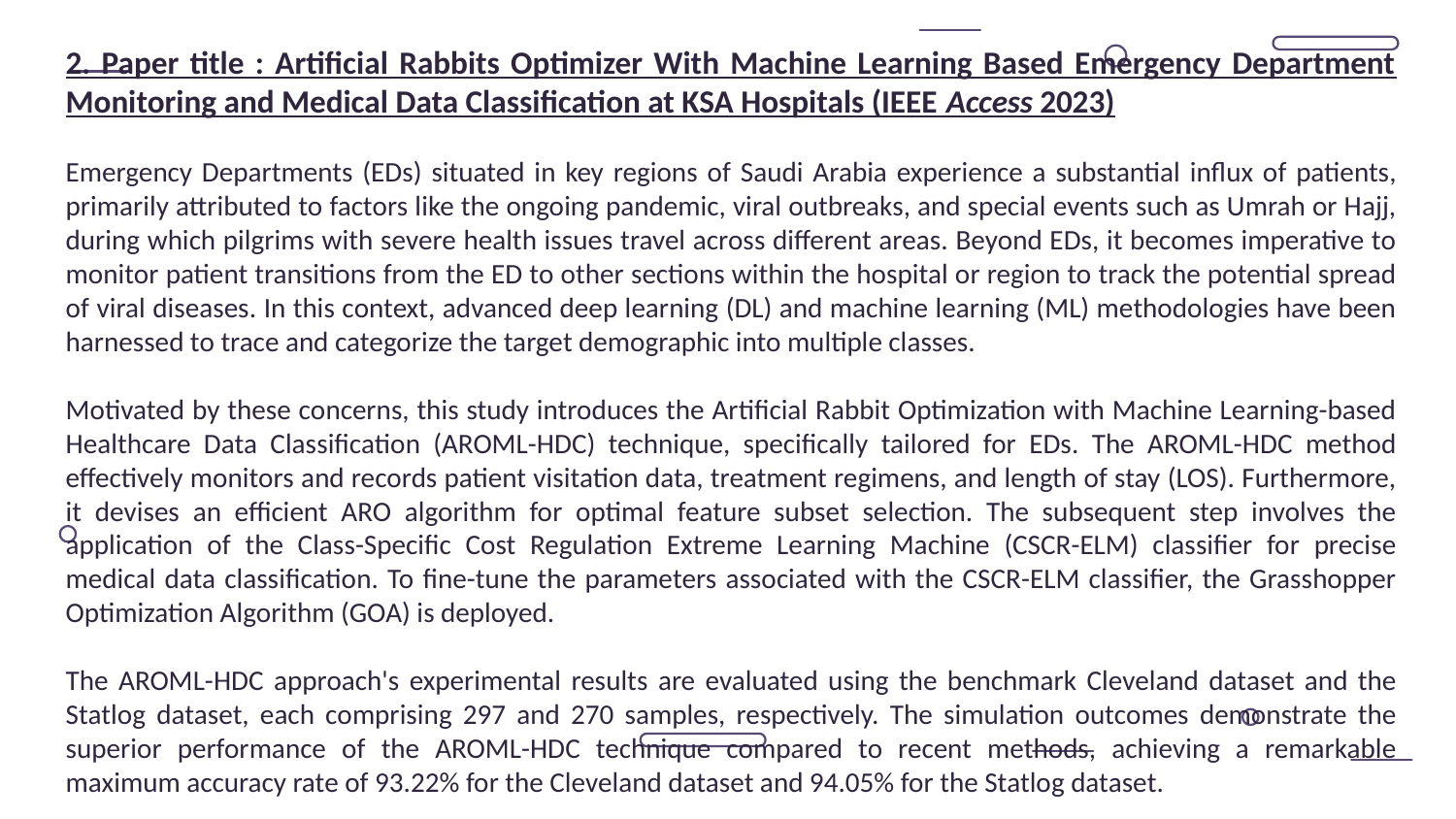

2. Paper title : Artificial Rabbits Optimizer With Machine Learning Based Emergency Department Monitoring and Medical Data Classification at KSA Hospitals (IEEE Access 2023)

Emergency Departments (EDs) situated in key regions of Saudi Arabia experience a substantial influx of patients, primarily attributed to factors like the ongoing pandemic, viral outbreaks, and special events such as Umrah or Hajj, during which pilgrims with severe health issues travel across different areas. Beyond EDs, it becomes imperative to monitor patient transitions from the ED to other sections within the hospital or region to track the potential spread of viral diseases. In this context, advanced deep learning (DL) and machine learning (ML) methodologies have been harnessed to trace and categorize the target demographic into multiple classes.

Motivated by these concerns, this study introduces the Artificial Rabbit Optimization with Machine Learning-based Healthcare Data Classification (AROML-HDC) technique, specifically tailored for EDs. The AROML-HDC method effectively monitors and records patient visitation data, treatment regimens, and length of stay (LOS). Furthermore, it devises an efficient ARO algorithm for optimal feature subset selection. The subsequent step involves the application of the Class-Specific Cost Regulation Extreme Learning Machine (CSCR-ELM) classifier for precise medical data classification. To fine-tune the parameters associated with the CSCR-ELM classifier, the Grasshopper Optimization Algorithm (GOA) is deployed.

The AROML-HDC approach's experimental results are evaluated using the benchmark Cleveland dataset and the Statlog dataset, each comprising 297 and 270 samples, respectively. The simulation outcomes demonstrate the superior performance of the AROML-HDC technique compared to recent methods, achieving a remarkable maximum accuracy rate of 93.22% for the Cleveland dataset and 94.05% for the Statlog dataset.

#